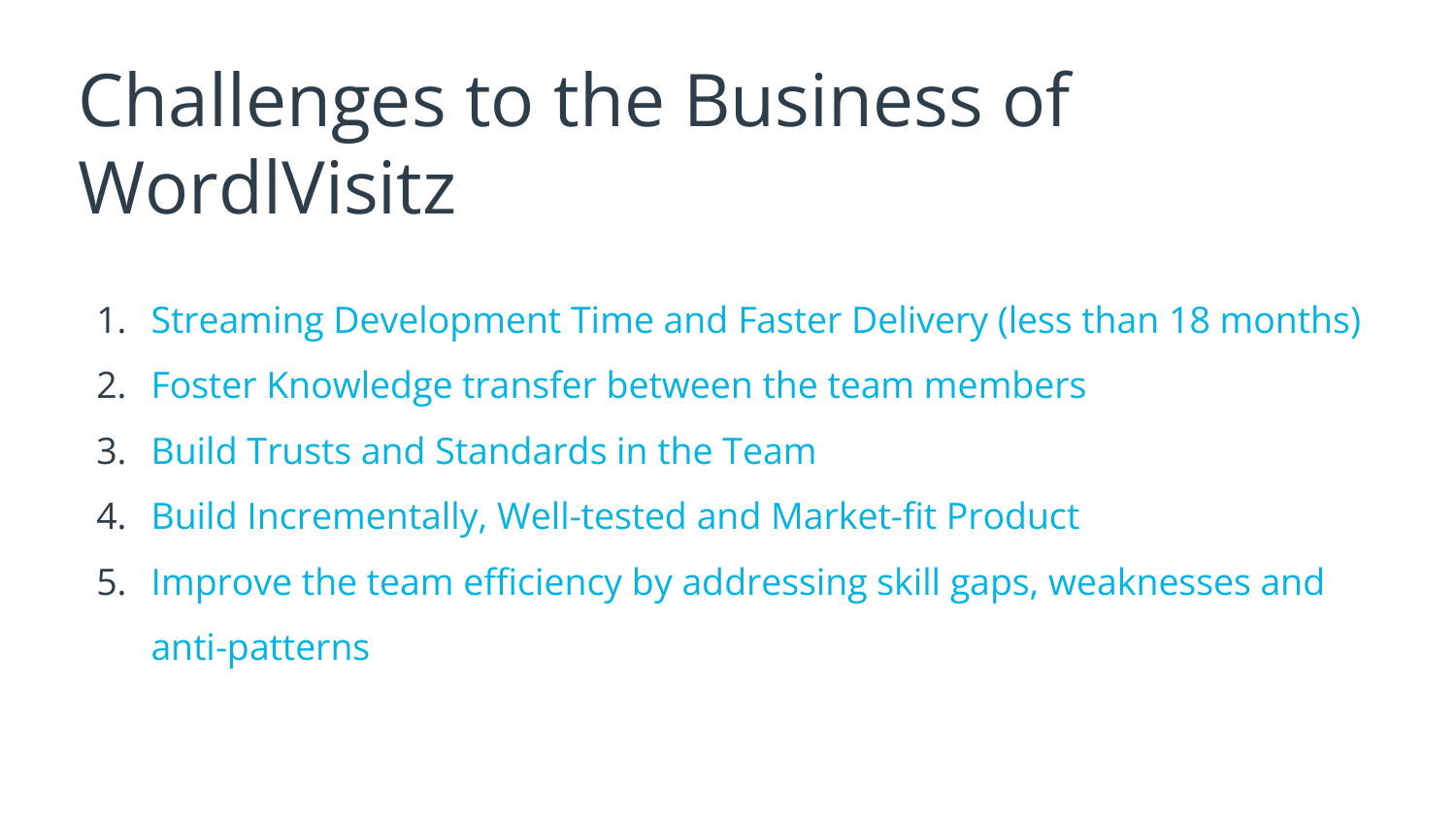

# Challenges to the Business of WordlVisitz
Streaming Development Time and Faster Delivery (less than 18 months)
Foster Knowledge transfer between the team members
Build Trusts and Standards in the Team
Build Incrementally, Well-tested and Market-fit Product
Improve the team efficiency by addressing skill gaps, weaknesses and anti-patterns